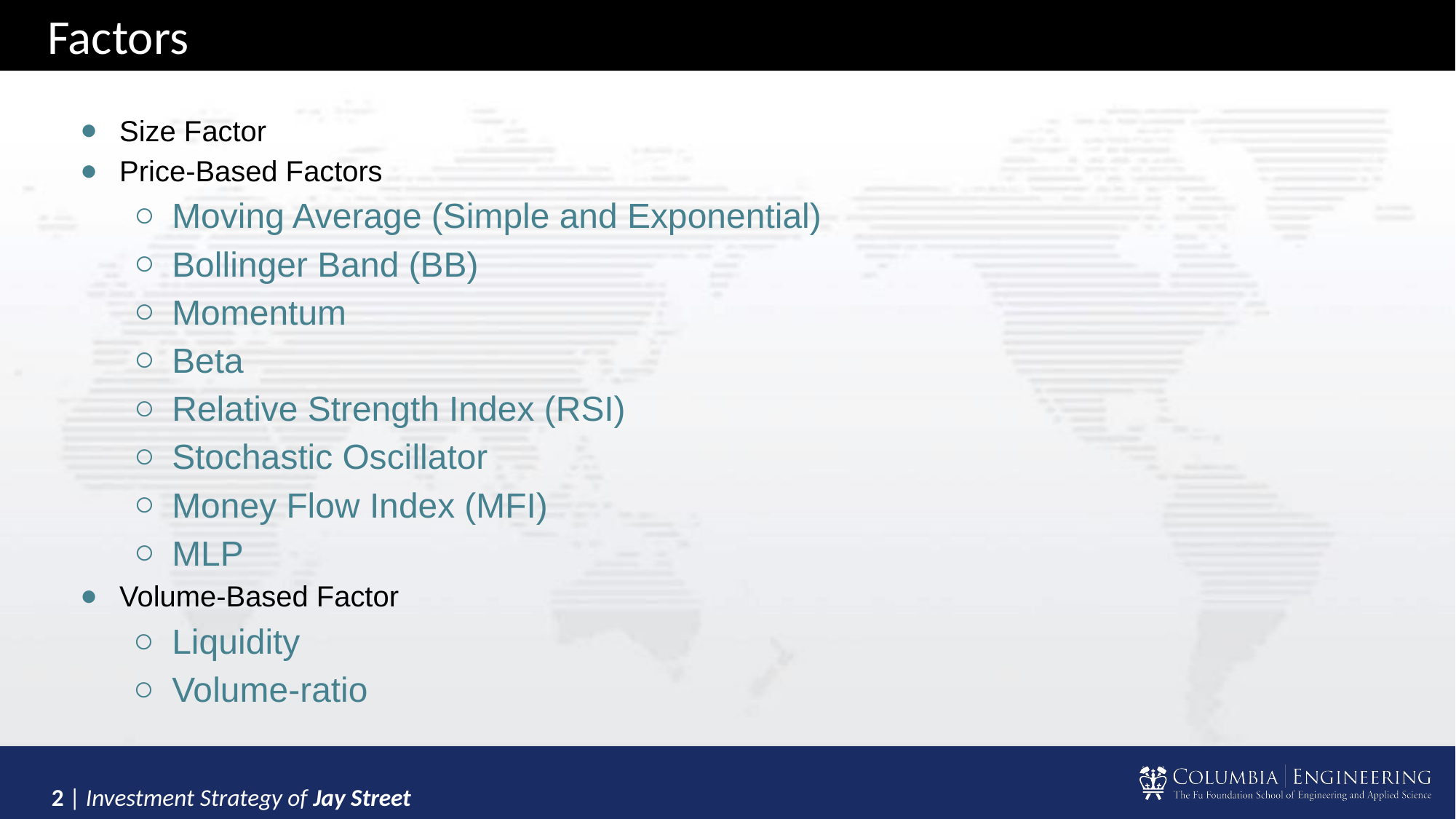

Factors
Size Factor
Price-Based Factors
Moving Average (Simple and Exponential)
Bollinger Band (BB)
Momentum
Beta
Relative Strength Index (RSI)
Stochastic Oscillator
Money Flow Index (MFI)
MLP
Volume-Based Factor
Liquidity
Volume-ratio